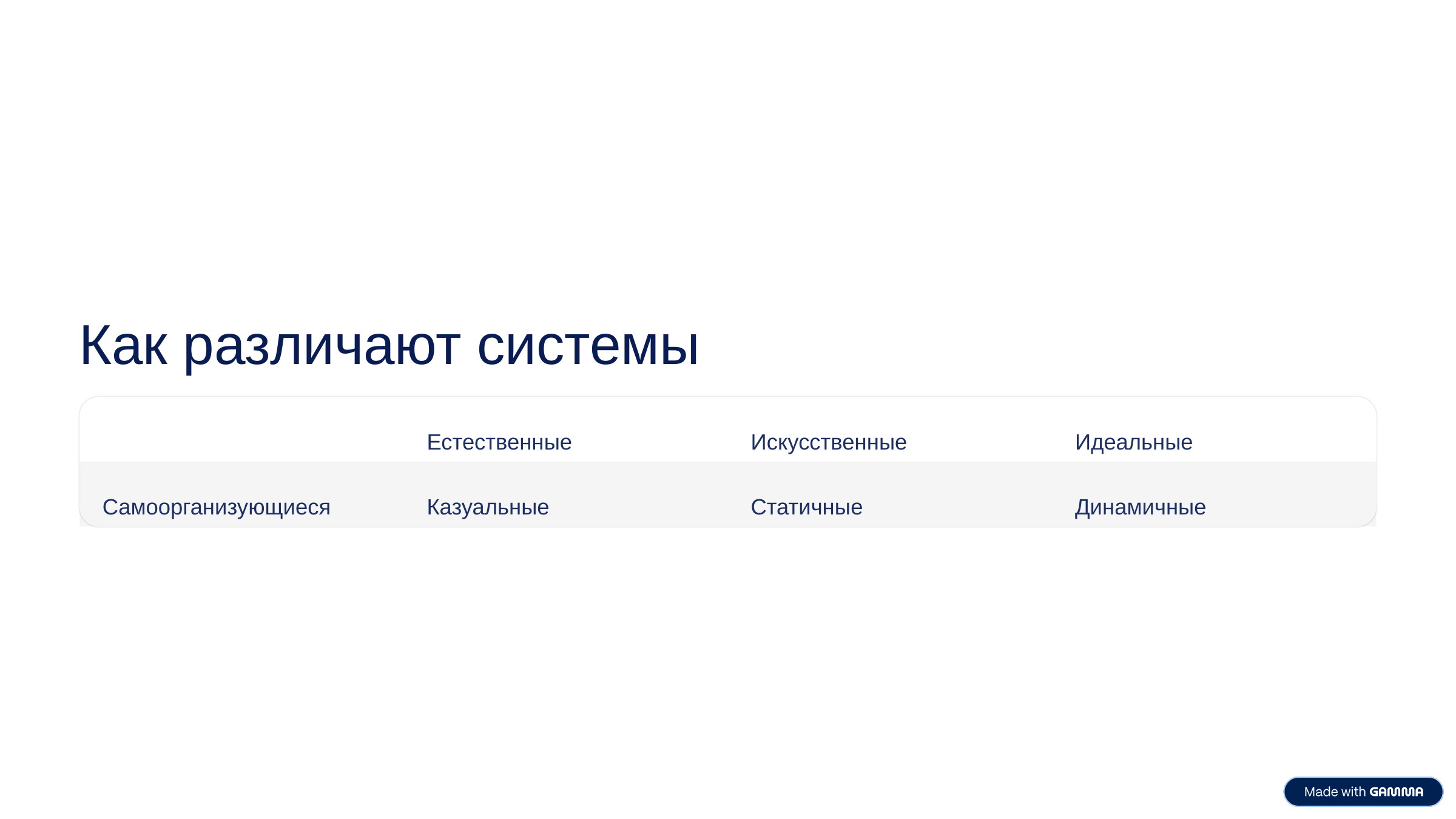

Как различают системы

Естественные
Искусственные
Идеальные

Самоорганизующиеся
Казуальные
Статичные
Динамичные